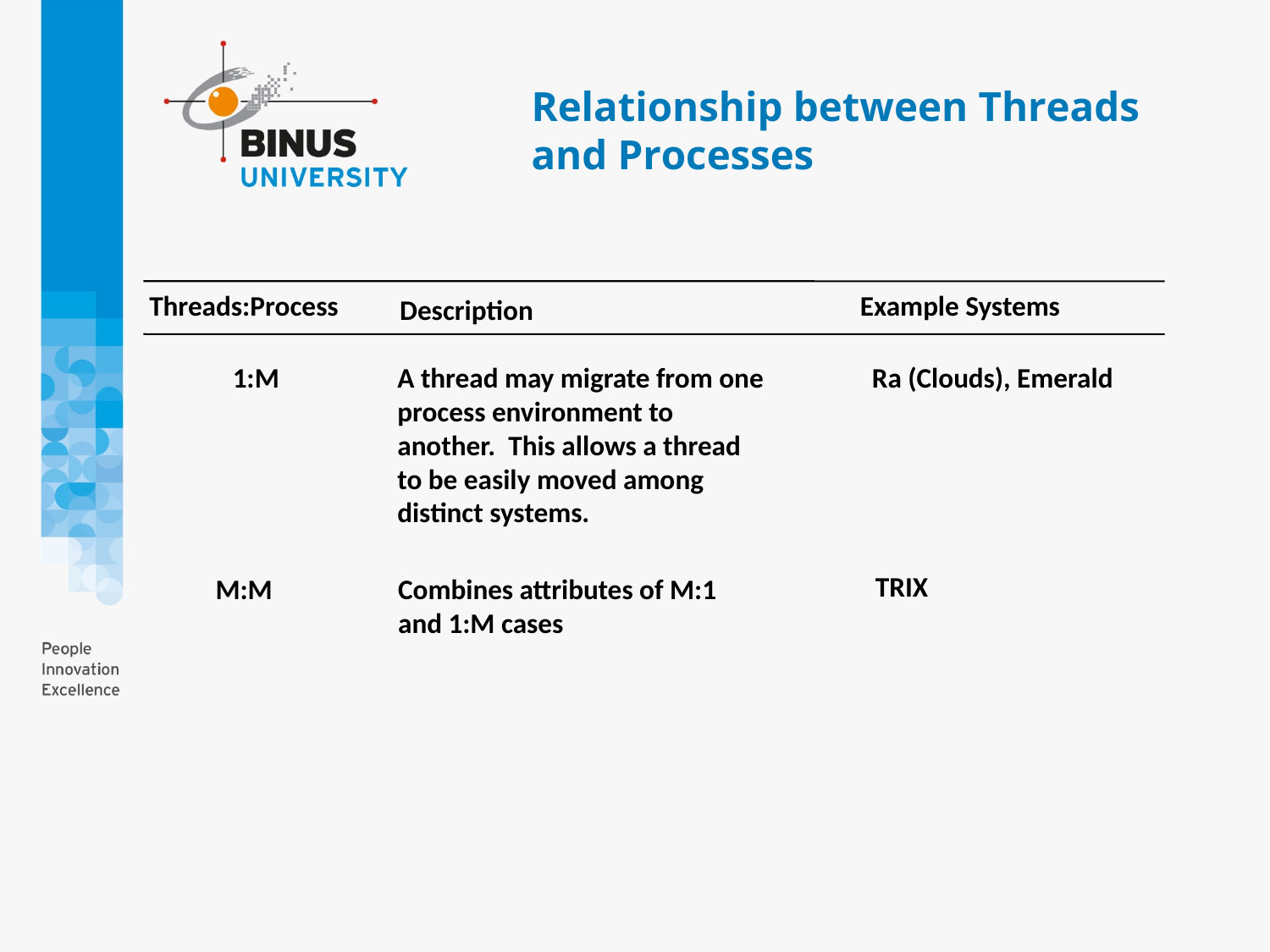

# Relationship between Threads and Processes
Threads:Process

Example Systems
Description

1:M
A thread may migrate from one
process environment to
another.  This allows a thread
to be easily moved among
distinct systems.
Ra (Clouds), Emerald
TRIX
M:M
Combines attributes of M:1
and 1:M cases